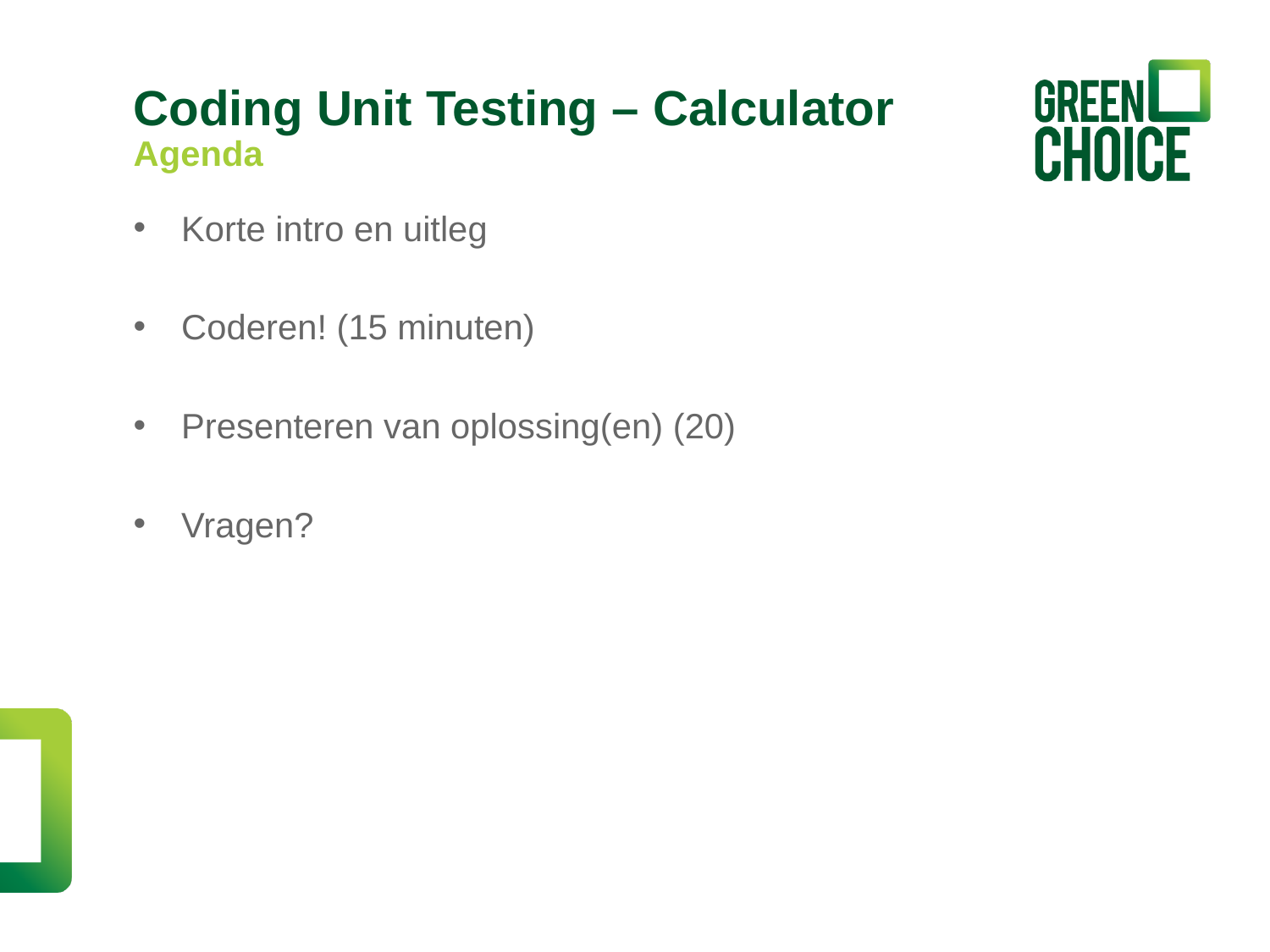

Coding Unit Testing – Calculator
Agenda

Korte intro en uitleg

Coderen! (15 minuten)

Presenteren van oplossing(en) (20)

Vragen?